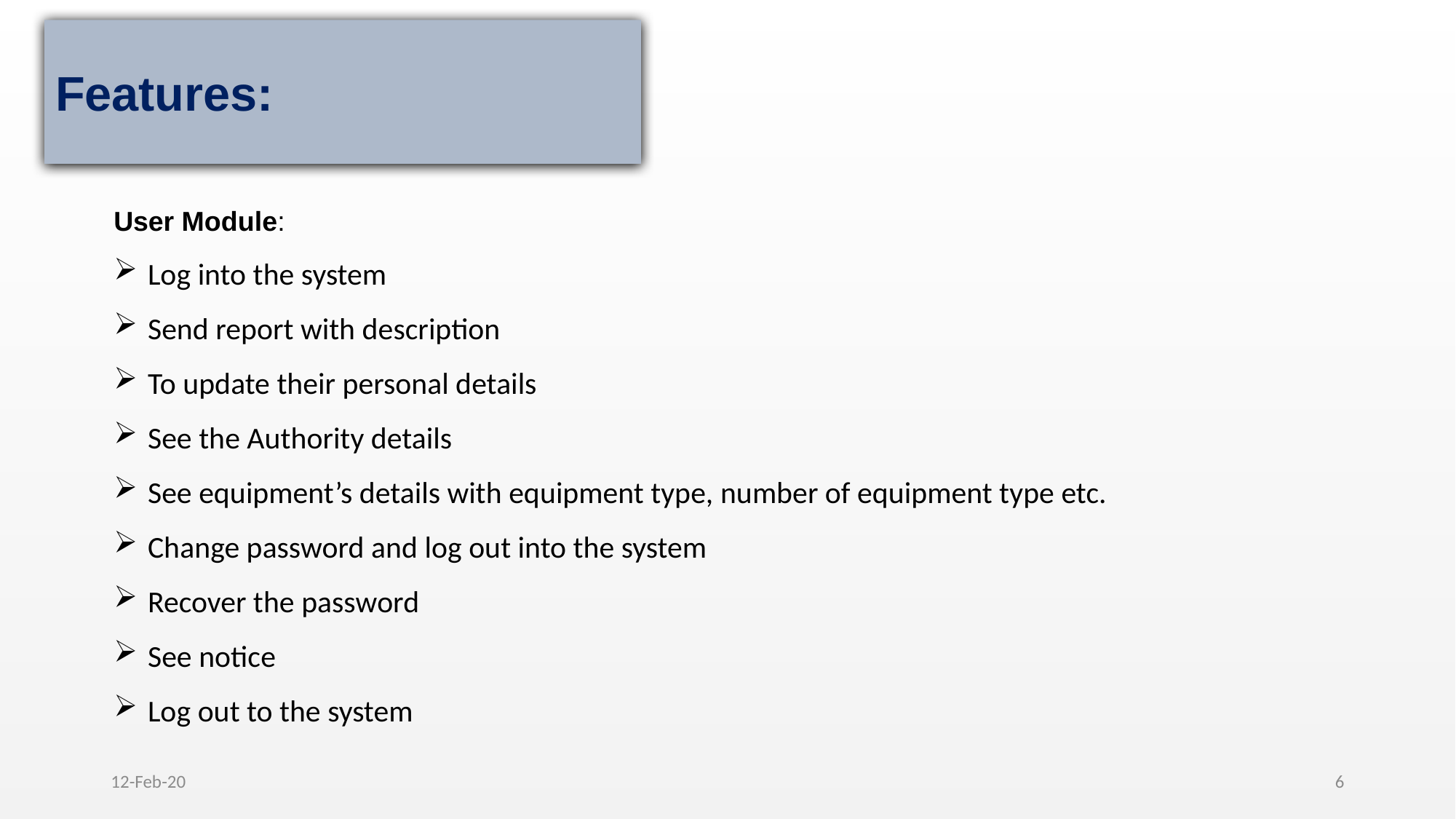

Features:
User Module:
Log into the system
Send report with description
To update their personal details
See the Authority details
See equipment’s details with equipment type, number of equipment type etc.
Change password and log out into the system
Recover the password
See notice
Log out to the system

12-Feb-20
6